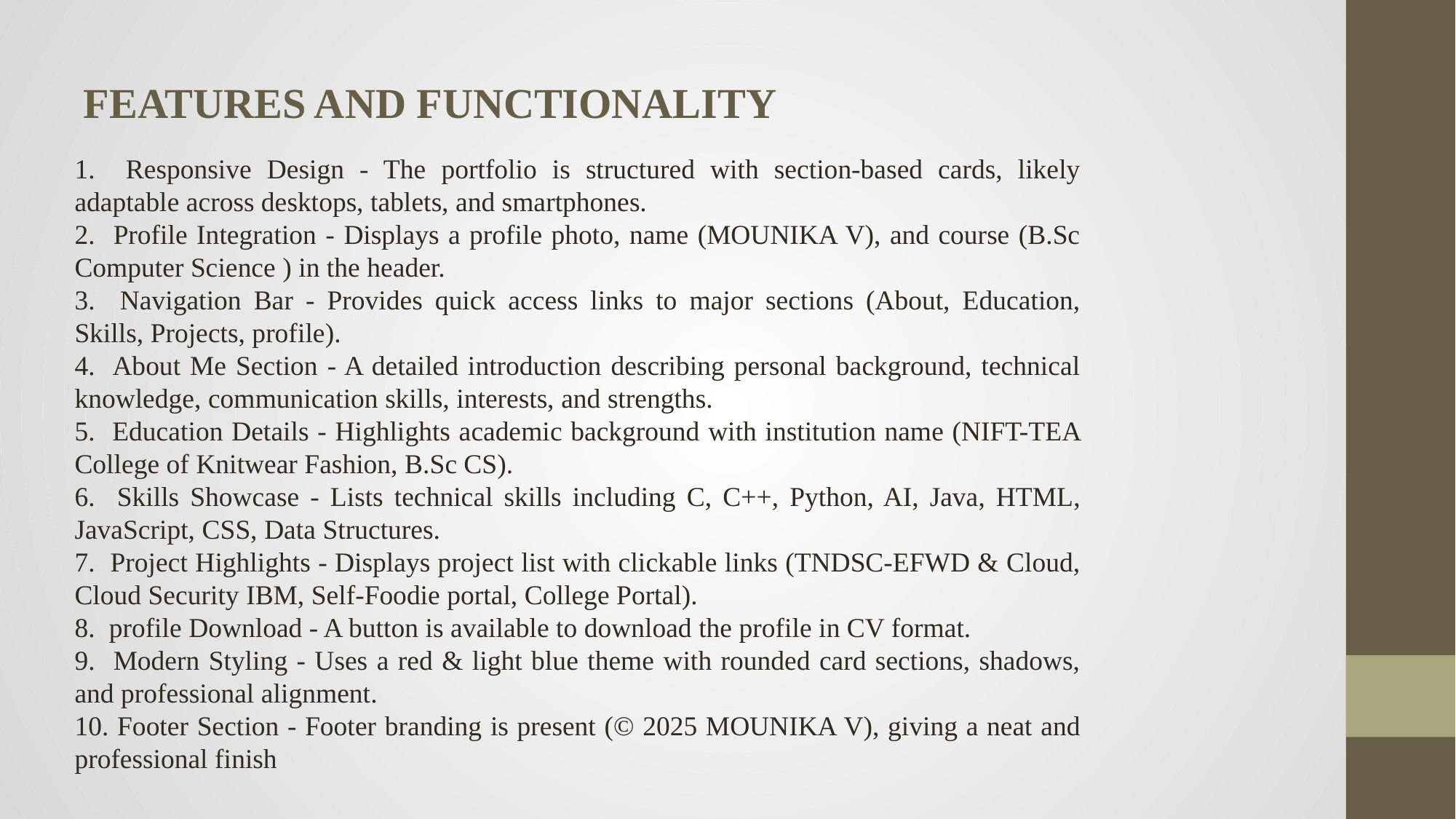

# FEATURES AND FUNCTIONALITY
1.  Responsive Design - The portfolio is structured with section-based cards, likely adaptable across desktops, tablets, and smartphones.
2.  Profile Integration - Displays a profile photo, name (MOUNIKA V), and course (B.Sc Computer Science ) in the header.
3.  Navigation Bar - Provides quick access links to major sections (About, Education, Skills, Projects, profile).
4.  About Me Section - A detailed introduction describing personal background, technical knowledge, communication skills, interests, and strengths.
5.  Education Details - Highlights academic background with institution name (NIFT-TEA College of Knitwear Fashion, B.Sc CS).
6.  Skills Showcase - Lists technical skills including C, C++, Python, AI, Java, HTML, JavaScript, CSS, Data Structures.
7.  Project Highlights - Displays project list with clickable links (TNDSC-EFWD & Cloud, Cloud Security IBM, Self-Foodie portal, College Portal).
8.  profile Download - A button is available to download the profile in CV format.
9.  Modern Styling - Uses a red & light blue theme with rounded card sections, shadows, and professional alignment.
10. Footer Section - Footer branding is present (© 2025 MOUNIKA V), giving a neat and professional finish